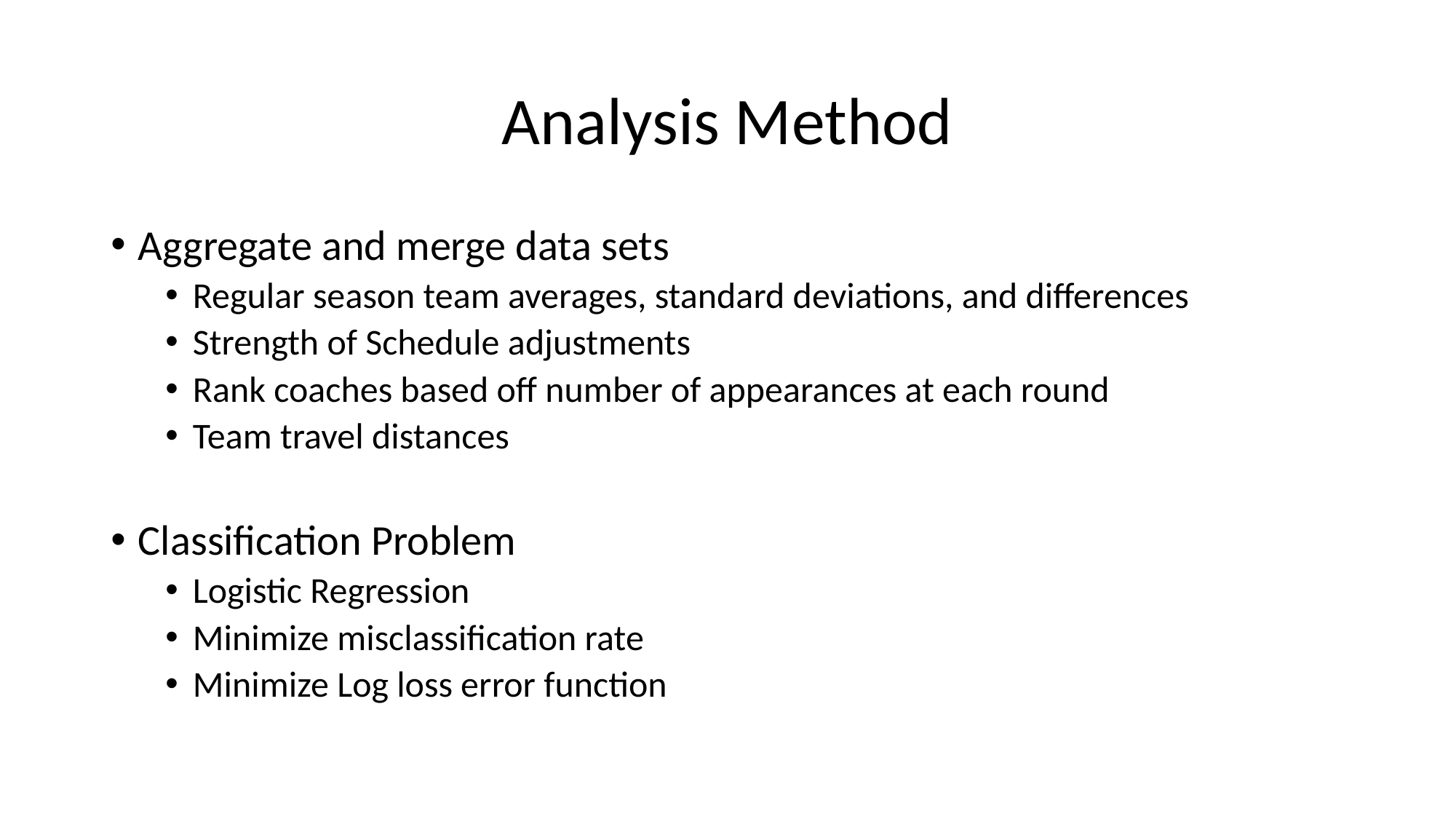

# Analysis Method
Aggregate and merge data sets
Regular season team averages, standard deviations, and differences
Strength of Schedule adjustments
Rank coaches based off number of appearances at each round
Team travel distances

Classification Problem
Logistic Regression
Minimize misclassification rate
Minimize Log loss error function